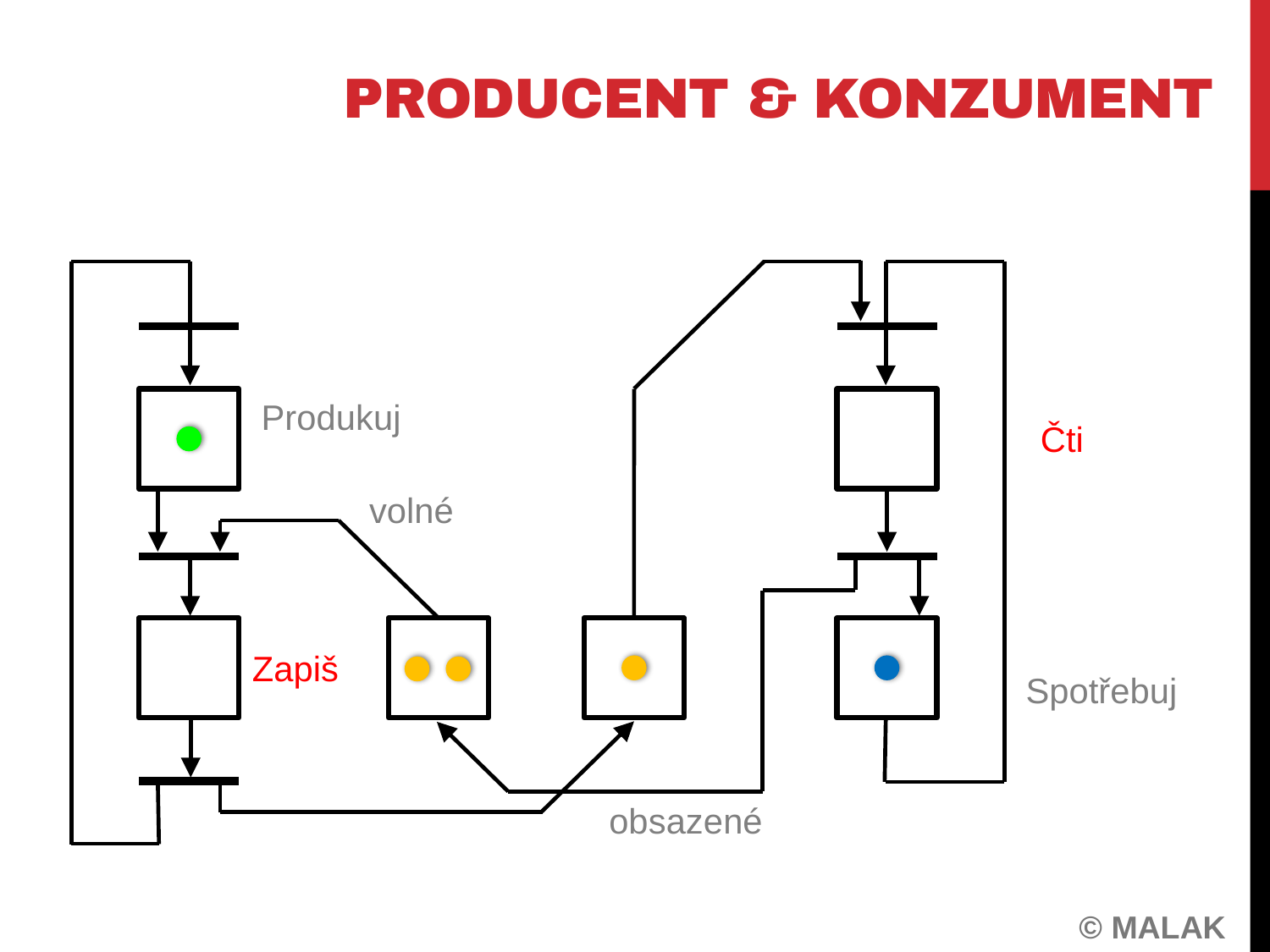

Producent & konzument
Produkuj

Čti

volné

Zapiš

Spotřebuj
obsazené
© Malak